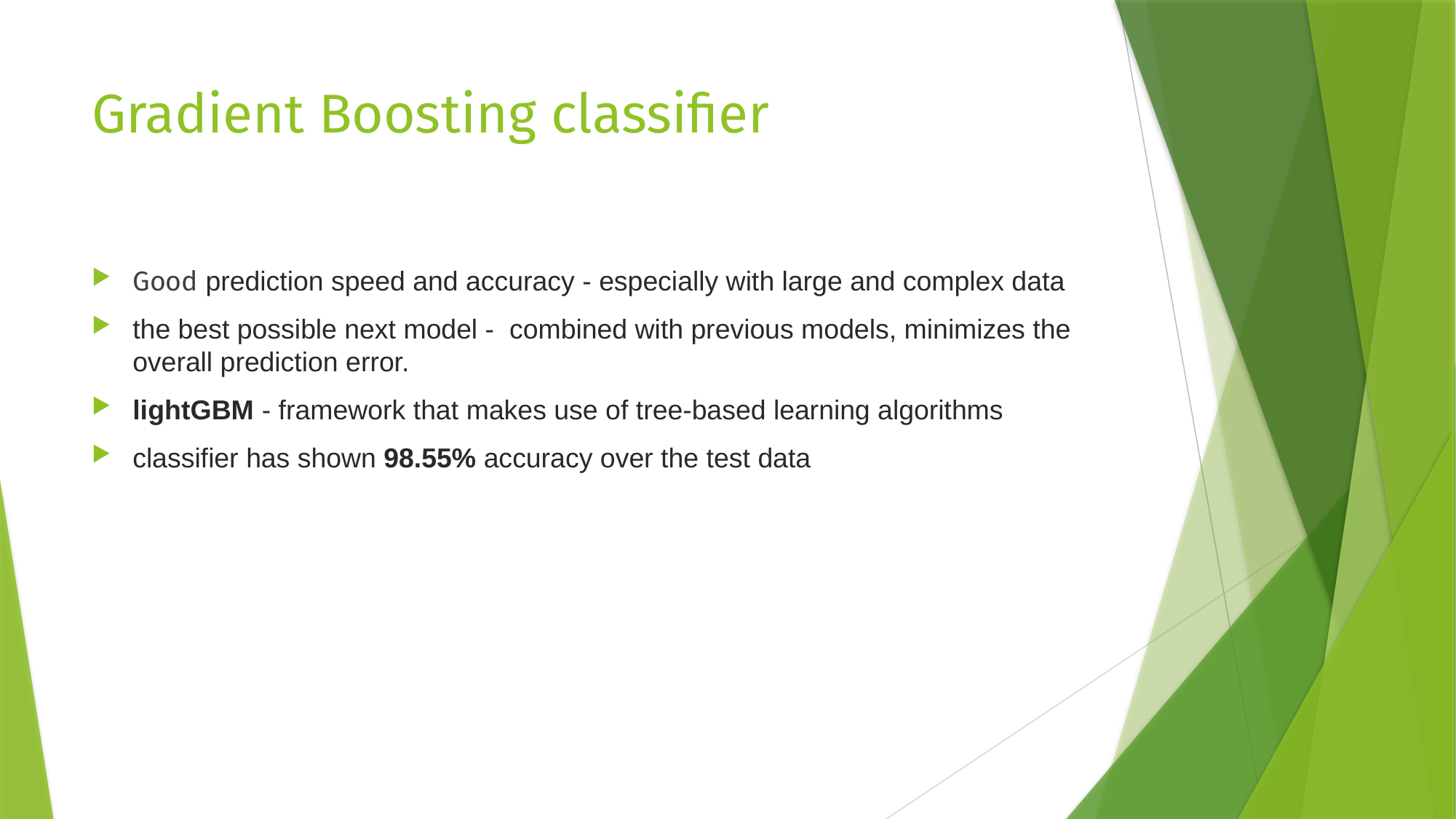

# Gradient Boosting classifier
Good prediction speed and accuracy - especially with large and complex data
the best possible next model -  combined with previous models, minimizes the overall prediction error.
lightGBM - framework that makes use of tree-based learning algorithms
classifier has shown 98.55% accuracy over the test data